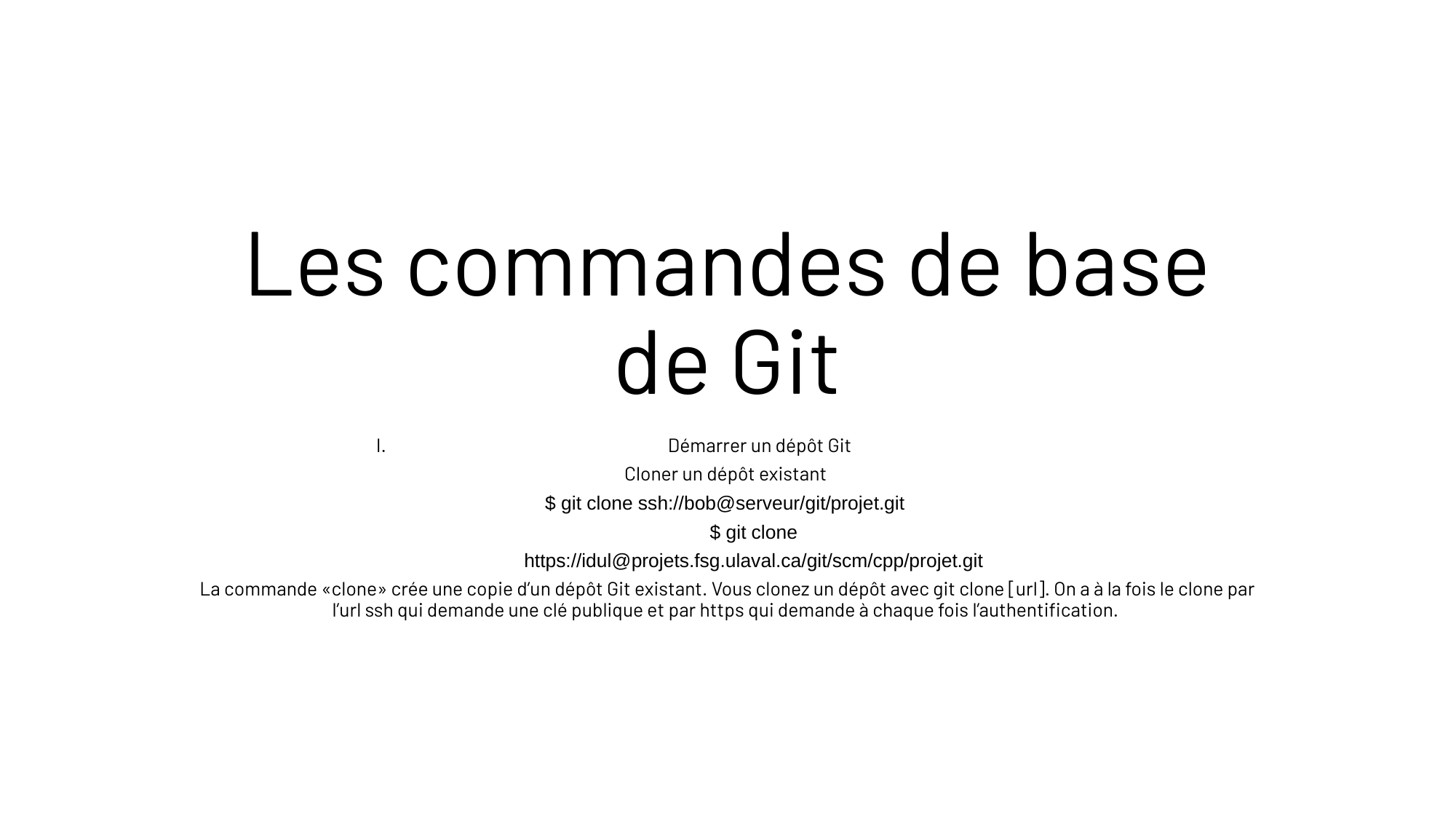

# Les commandes de base de Git
Démarrer un dépôt Git
Cloner un dépôt existant
$ git clone ssh://bob@serveur/git/projet.git
	$ git clone
	https://idul@projets.fsg.ulaval.ca/git/scm/cpp/projet.git
La commande «clone» crée une copie d’un dépôt Git existant. Vous clonez un dépôt avec git clone [url]. On a à la fois le clone par l’url ssh qui demande une clé publique et par https qui demande à chaque fois l’authentification.